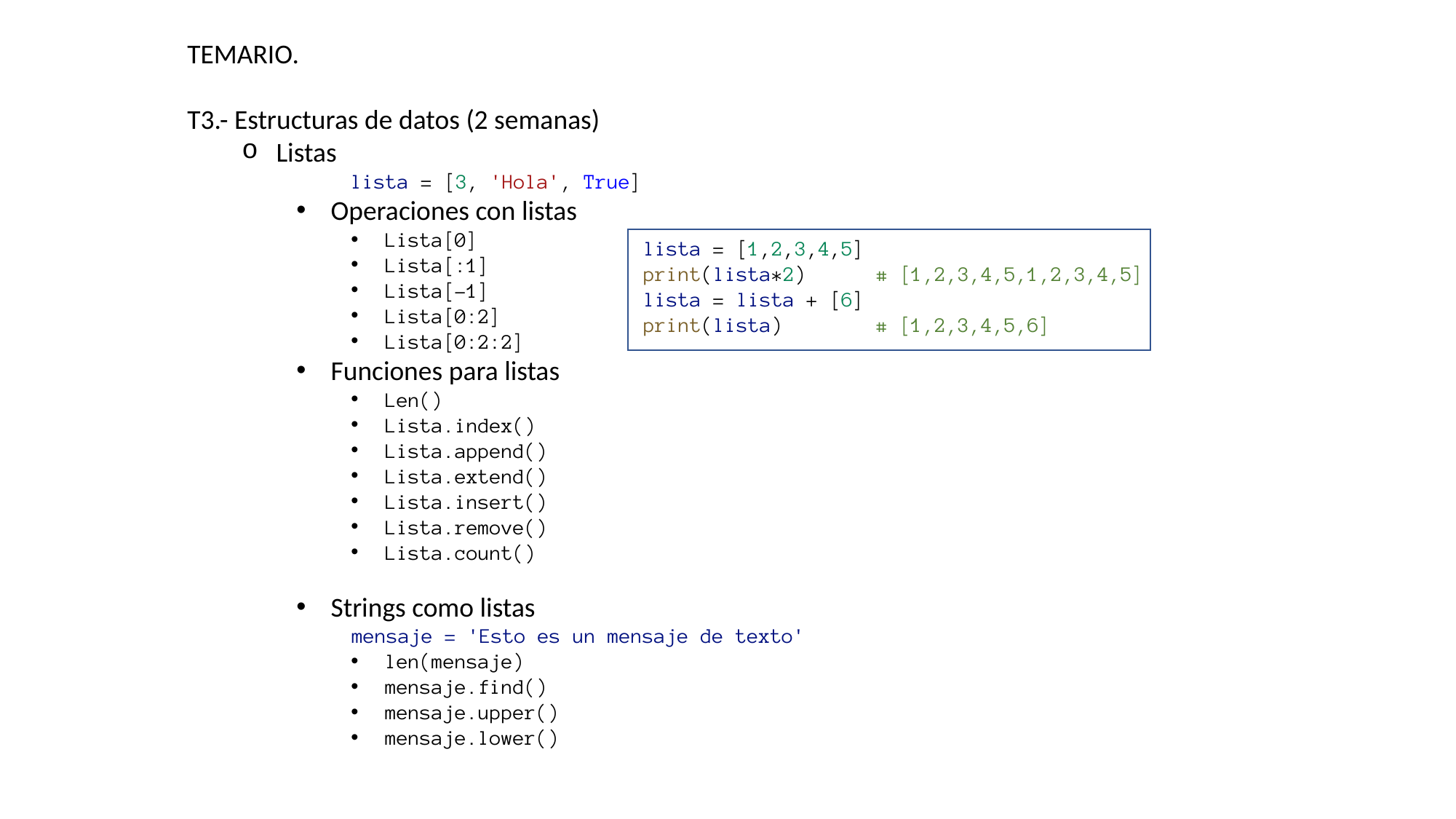

TEMARIO.

T3.- Estructuras de datos (2 semanas)
Listas
lista = [3, 'Hola', True]
Operaciones con listas
Lista[0]
Lista[:1]
Lista[-1]
Lista[0:2]
Lista[0:2:2]
Funciones para listas
Len()
Lista.index()
Lista.append()
Lista.extend()
Lista.insert()
Lista.remove()
Lista.count()

Strings como listas
   mensaje = 'Esto es un mensaje de texto'
len(mensaje)
mensaje.find()
mensaje.upper()
mensaje.lower()
lista = [1,2,3,4,5]
print(lista*2)      # [1,2,3,4,5,1,2,3,4,5]
lista = lista + [6]
print(lista)        # [1,2,3,4,5,6]